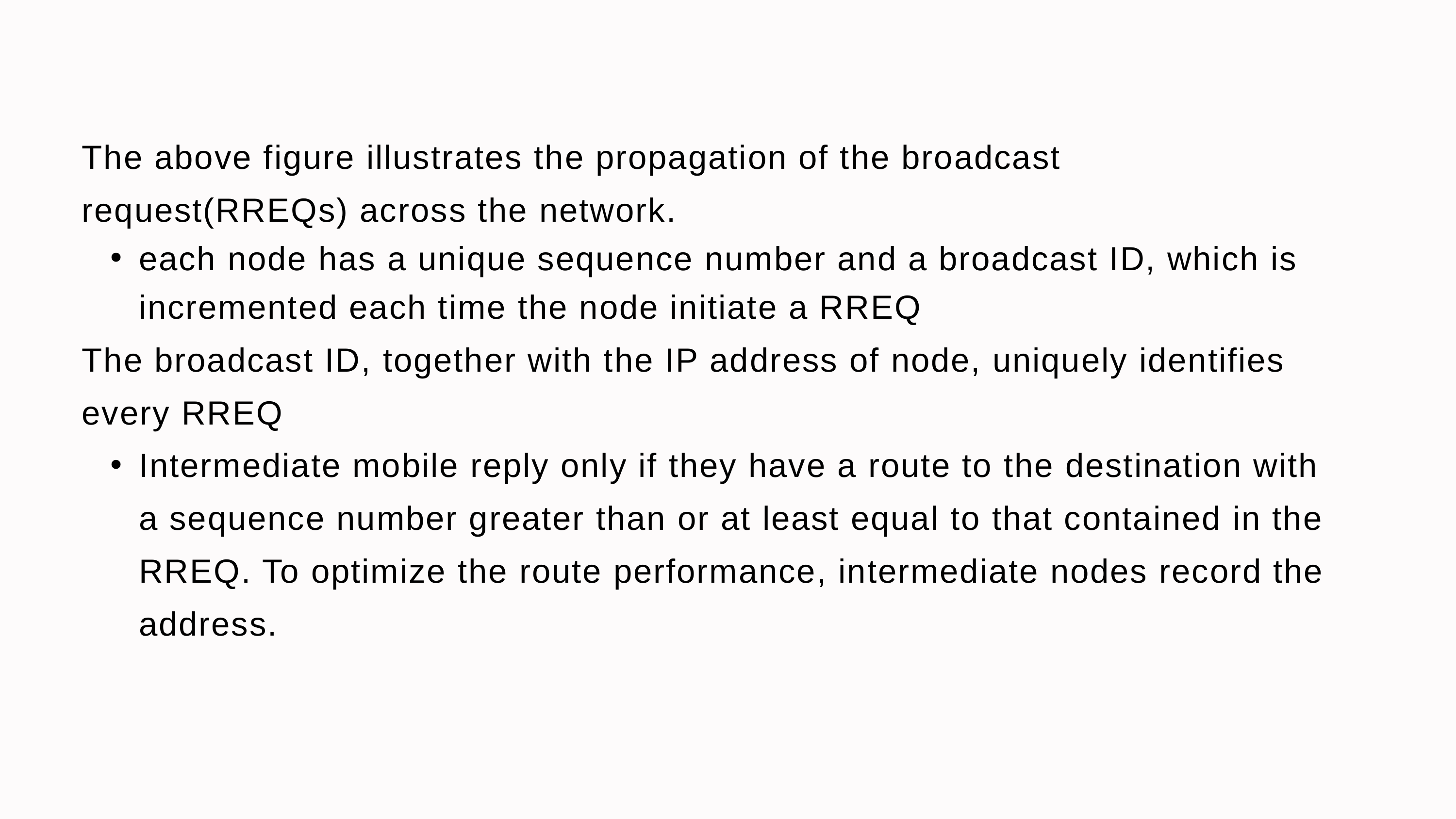

The above figure illustrates the propagation of the broadcast request(RREQs) across the network.
each node has a unique sequence number and a broadcast ID, which is incremented each time the node initiate a RREQ
The broadcast ID, together with the IP address of node, uniquely identifies every RREQ
Intermediate mobile reply only if they have a route to the destination with a sequence number greater than or at least equal to that contained in the RREQ. To optimize the route performance, intermediate nodes record the address.